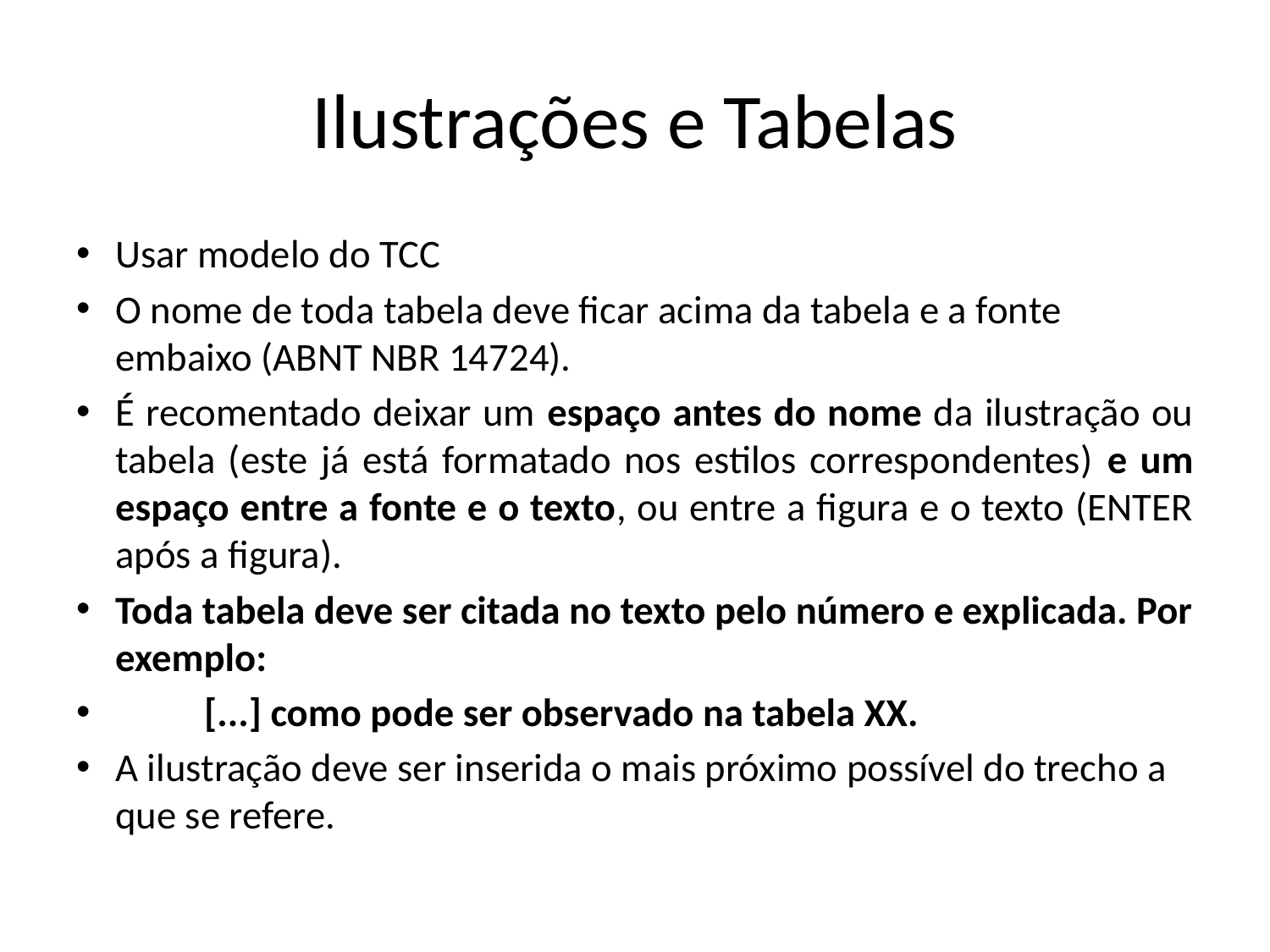

# Ilustrações e Tabelas
Usar modelo do TCC
O nome de toda tabela deve ficar acima da tabela e a fonte embaixo (ABNT NBR 14724).
É recomentado deixar um espaço antes do nome da ilustração ou tabela (este já está formatado nos estilos correspondentes) e um espaço entre a fonte e o texto, ou entre a figura e o texto (ENTER após a figura).
Toda tabela deve ser citada no texto pelo número e explicada. Por exemplo:
	[...] como pode ser observado na tabela XX.
A ilustração deve ser inserida o mais próximo possível do trecho a que se refere.